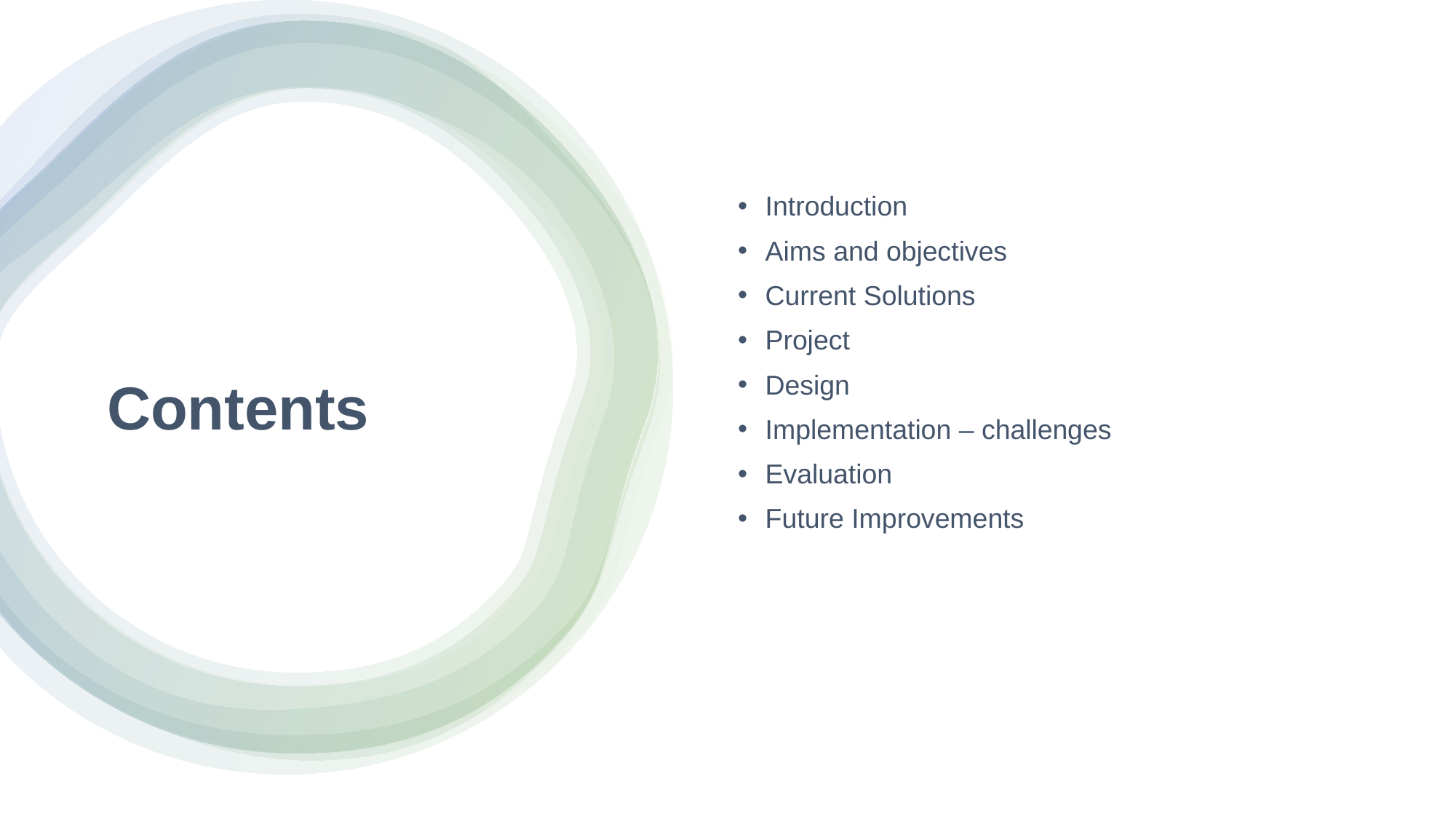

Introduction
Aims and objectives
Current Solutions
Project
Design
Implementation – challenges
Evaluation
Future Improvements

# Contents